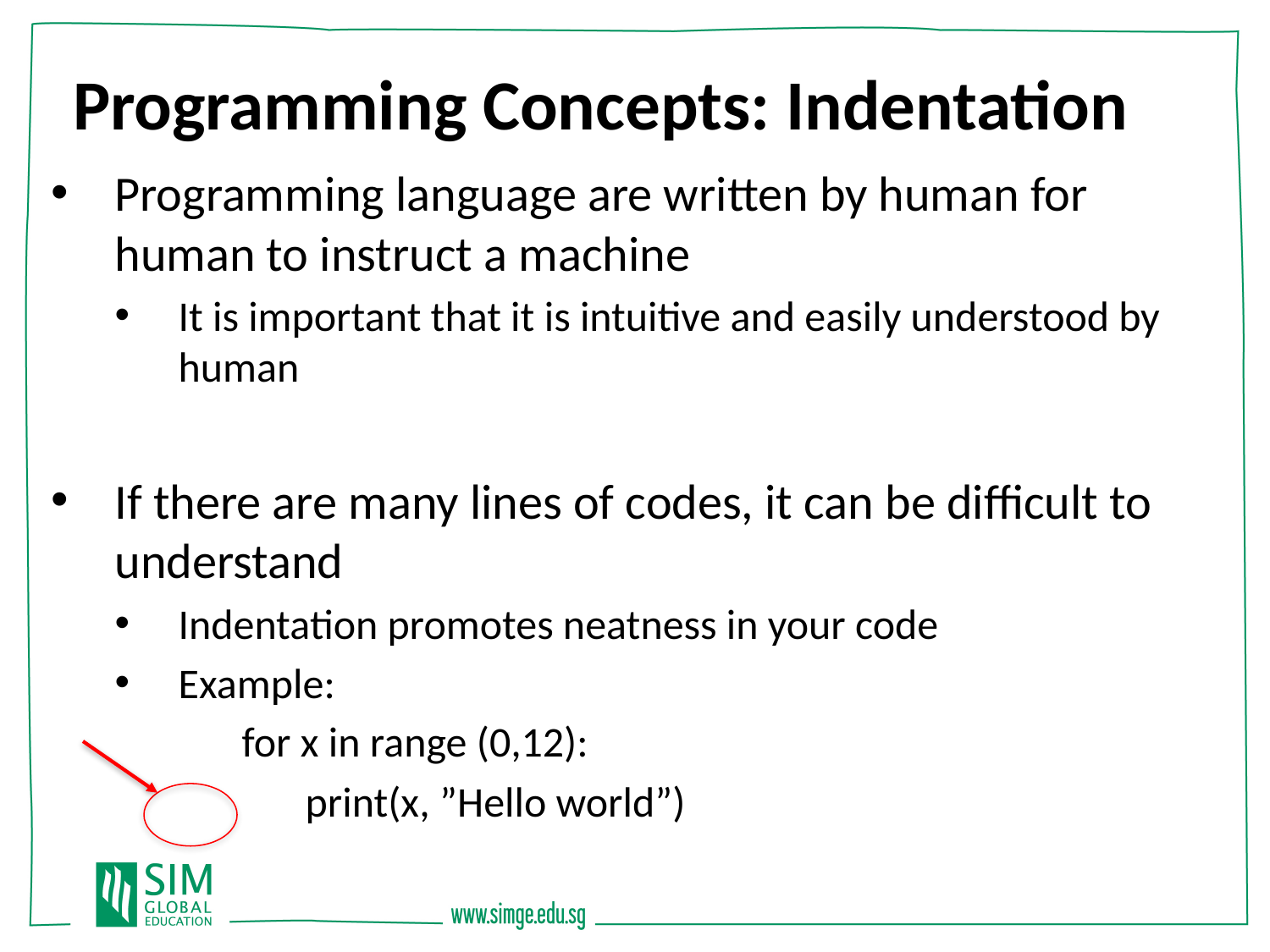

Programming Concepts: Indentation
Programming language are written by human for human to instruct a machine
It is important that it is intuitive and easily understood by human

If there are many lines of codes, it can be difficult to understand
Indentation promotes neatness in your code
Example:
	for x in range (0,12):
	print(x, ”Hello world”)